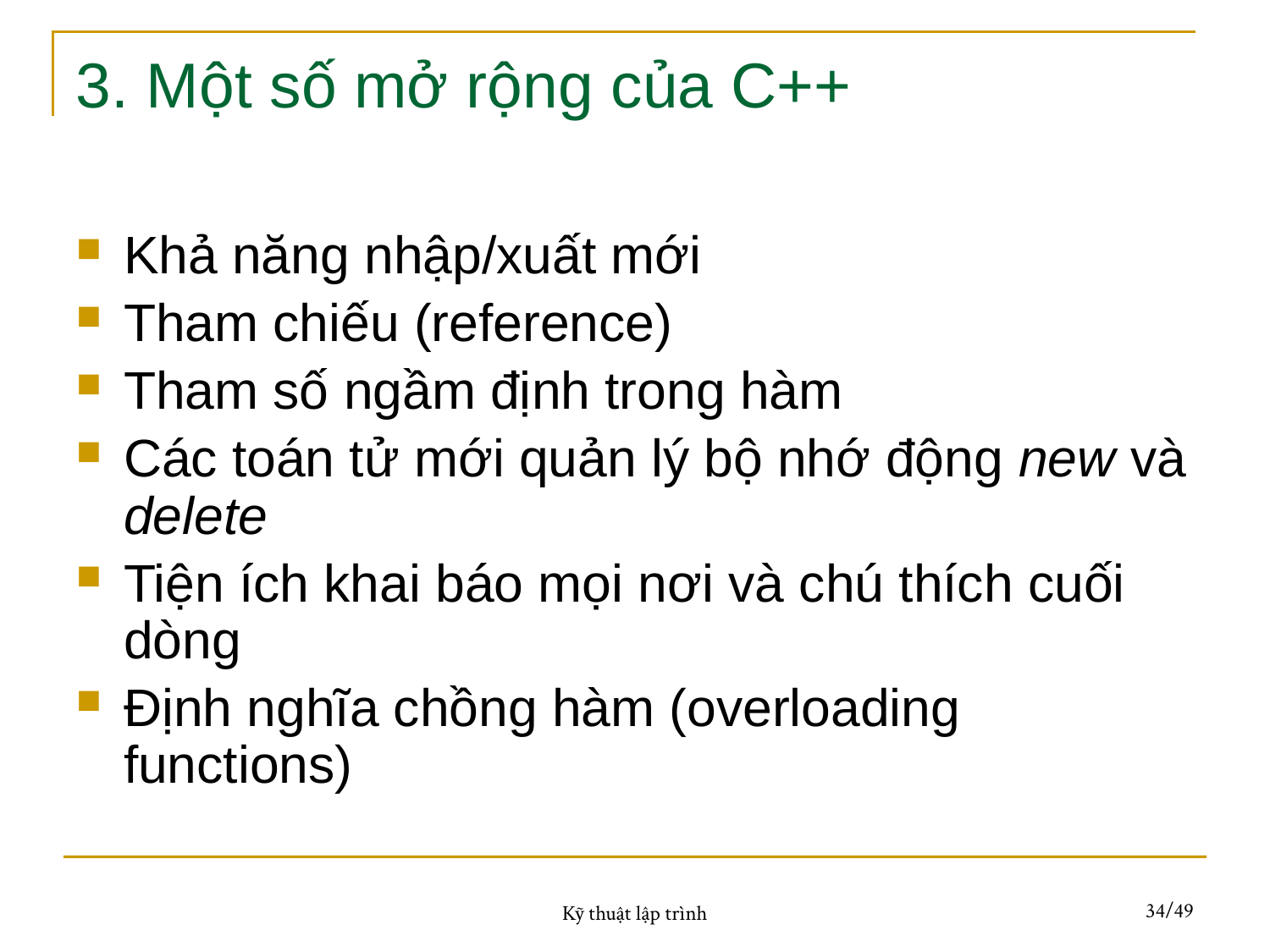

3. Một số mở rộng của C++
Khả năng nhập/xuất mới
Tham chiếu (reference)
Tham số ngầm định trong hàm
Các toán tử mới quản lý bộ nhớ động new và delete
Tiện ích khai báo mọi nơi và chú thích cuối dòng
Định nghĩa chồng hàm (overloading functions)
34/49
Kỹ thuật lập trình